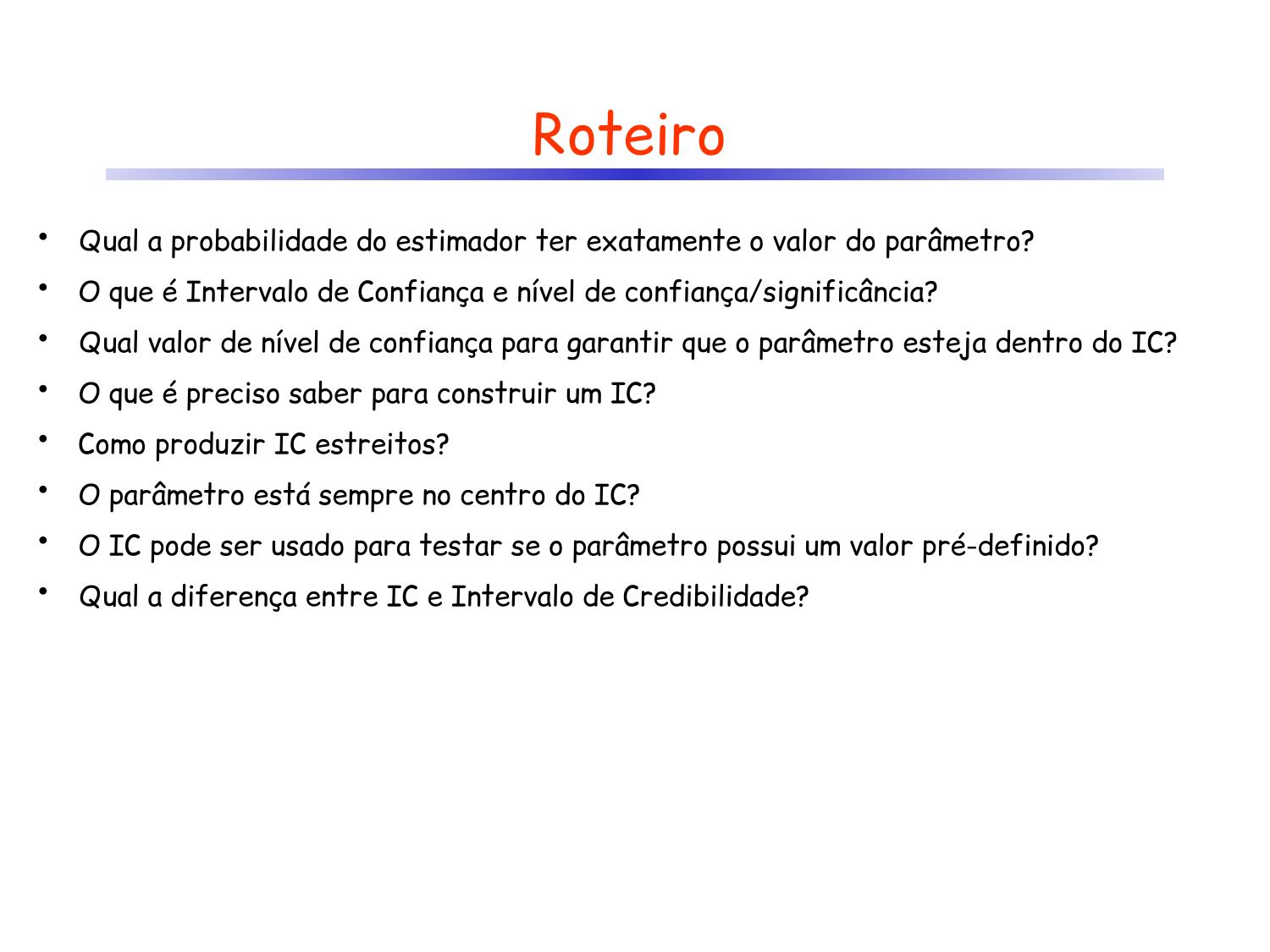

# Roteiro
Qual a probabilidade do estimador ter exatamente o valor do parâmetro?
O que é Intervalo de Confiança e nível de confiança/significância?
Qual valor de nível de confiança para garantir que o parâmetro esteja dentro do IC?
O que é preciso saber para construir um IC?
Como produzir IC estreitos?
O parâmetro está sempre no centro do IC?
O IC pode ser usado para testar se o parâmetro possui um valor pré-definido?
Qual a diferença entre IC e Intervalo de Credibilidade?